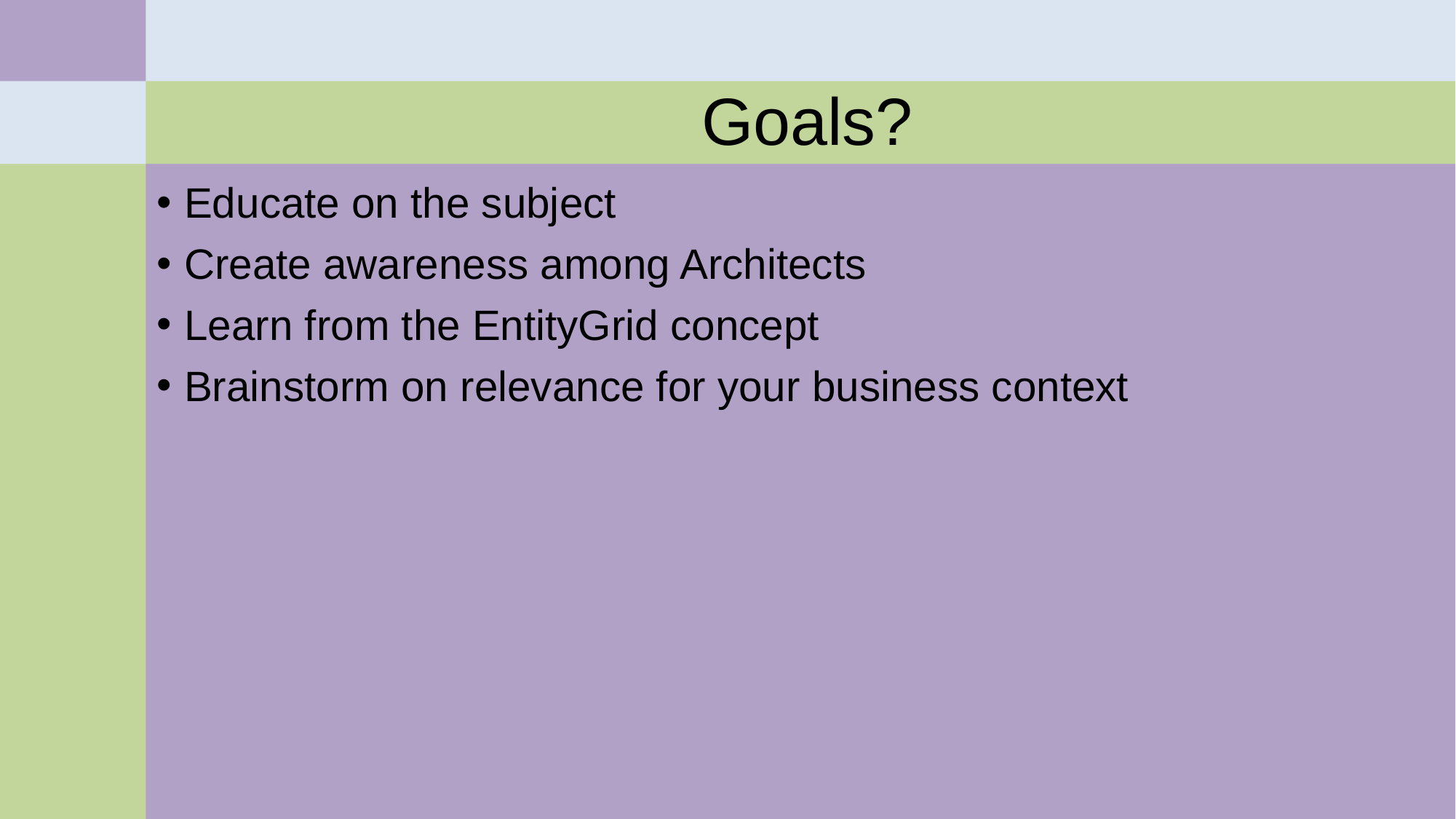

# Goals?
Educate on the subject
Create awareness among Architects
Learn from the EntityGrid concept
Brainstorm on relevance for your business context